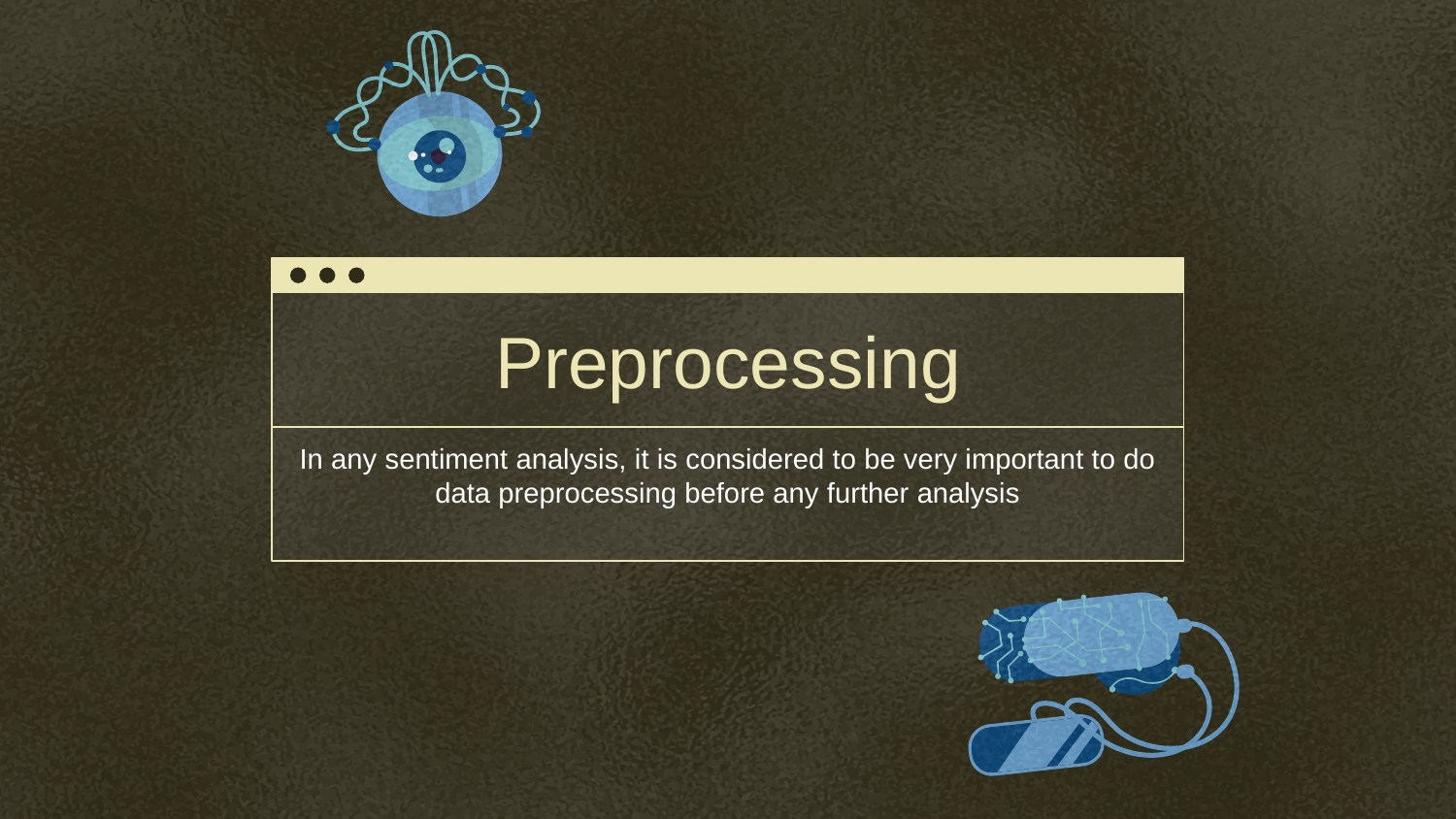

# Preprocessing
In any sentiment analysis, it is considered to be very important to do data preprocessing before any further analysis